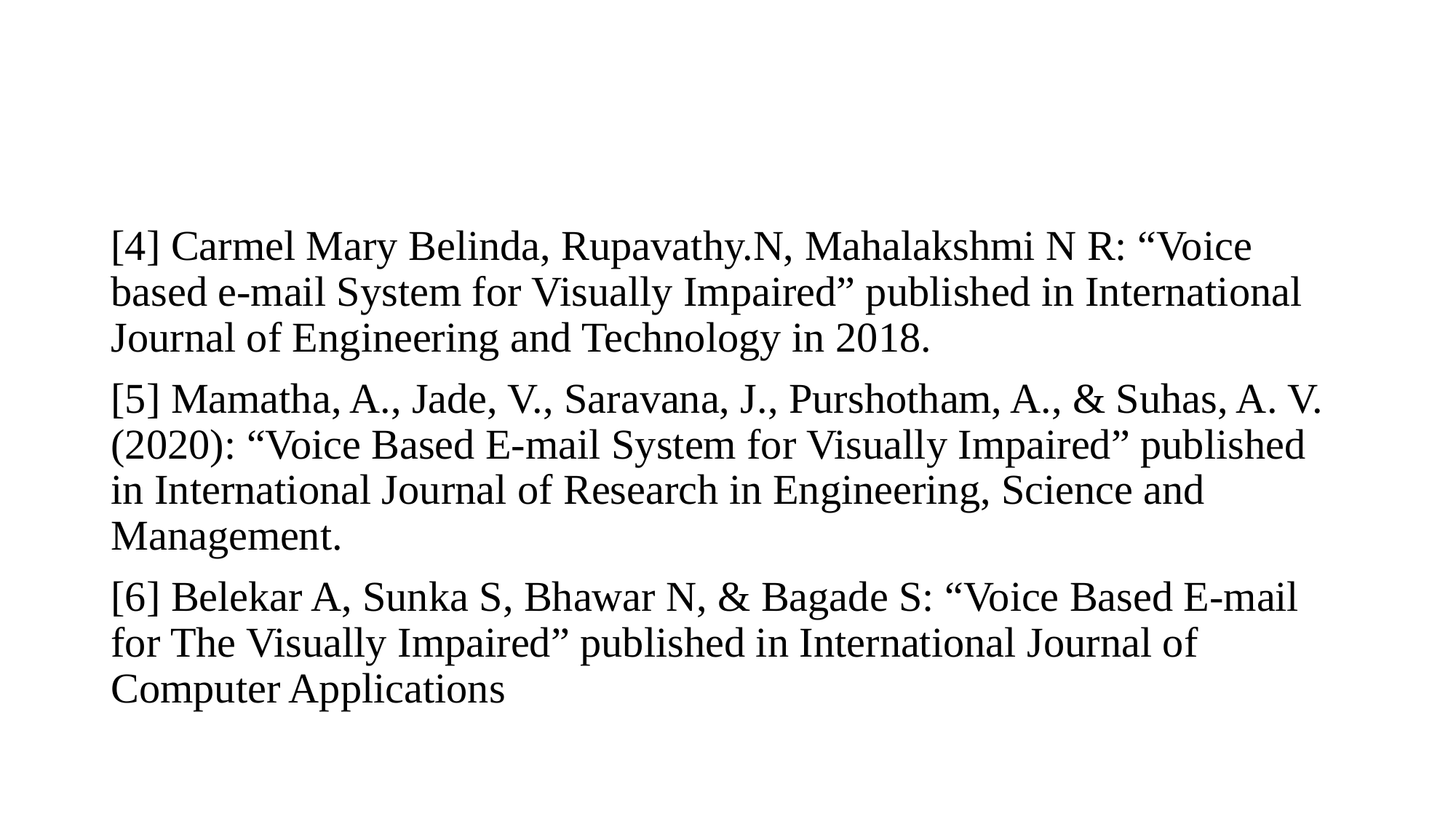

[4] Carmel Mary Belinda, Rupavathy.N, Mahalakshmi N R: “Voice based e-mail System for Visually Impaired” published in International Journal of Engineering and Technology in 2018.
[5] Mamatha, A., Jade, V., Saravana, J., Purshotham, A., & Suhas, A. V. (2020): “Voice Based E-mail System for Visually Impaired” published in International Journal of Research in Engineering, Science and Management.
[6] Belekar A, Sunka S, Bhawar N, & Bagade S: “Voice Based E-mail for The Visually Impaired” published in International Journal of Computer Applications